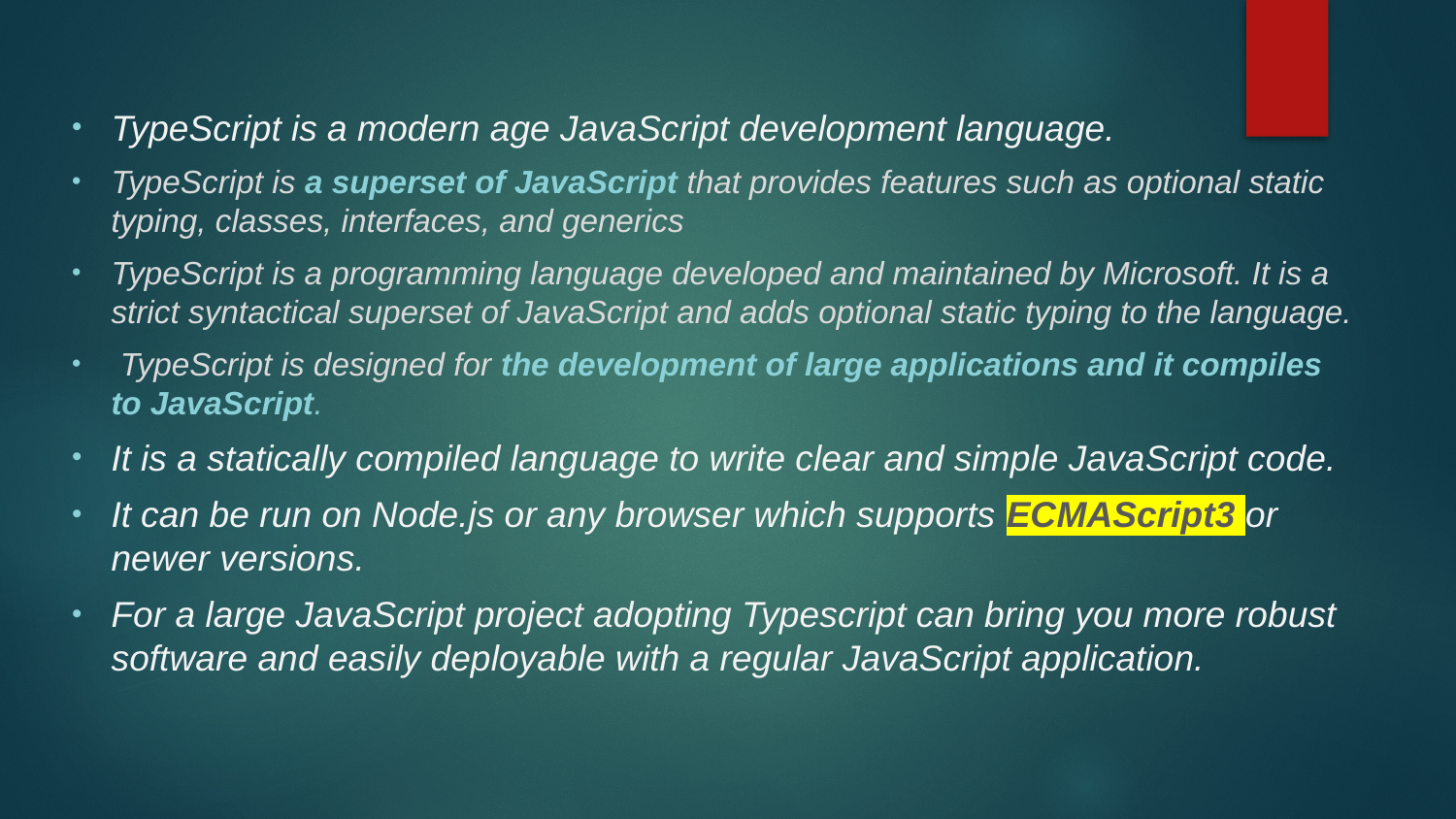

TypeScript is a modern age JavaScript development language.
TypeScript is a superset of JavaScript that provides features such as optional static typing, classes, interfaces, and generics
TypeScript is a programming language developed and maintained by Microsoft. It is a strict syntactical superset of JavaScript and adds optional static typing to the language.
 TypeScript is designed for the development of large applications and it compiles to JavaScript.
It is a statically compiled language to write clear and simple JavaScript code.
It can be run on Node.js or any browser which supports ECMAScript3 or newer versions.
For a large JavaScript project adopting Typescript can bring you more robust software and easily deployable with a regular JavaScript application.